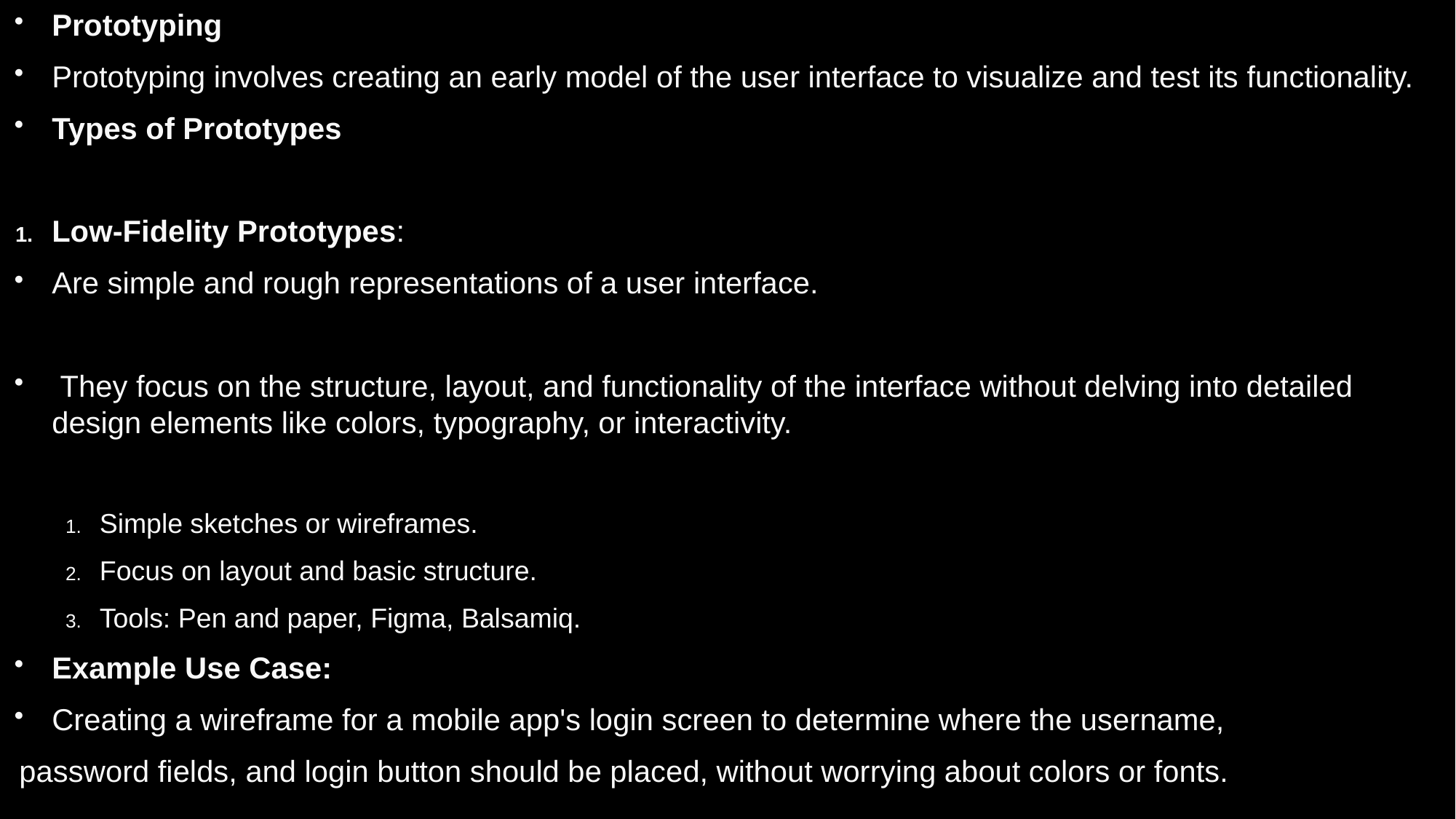

Prototyping
Prototyping involves creating an early model of the user interface to visualize and test its functionality.
Types of Prototypes

Low-Fidelity Prototypes:
Are simple and rough representations of a user interface.

 They focus on the structure, layout, and functionality of the interface without delving into detailed design elements like colors, typography, or interactivity.

Simple sketches or wireframes.
Focus on layout and basic structure.
Tools: Pen and paper, Figma, Balsamiq.
Example Use Case:
Creating a wireframe for a mobile app's login screen to determine where the username,
 password fields, and login button should be placed, without worrying about colors or fonts.